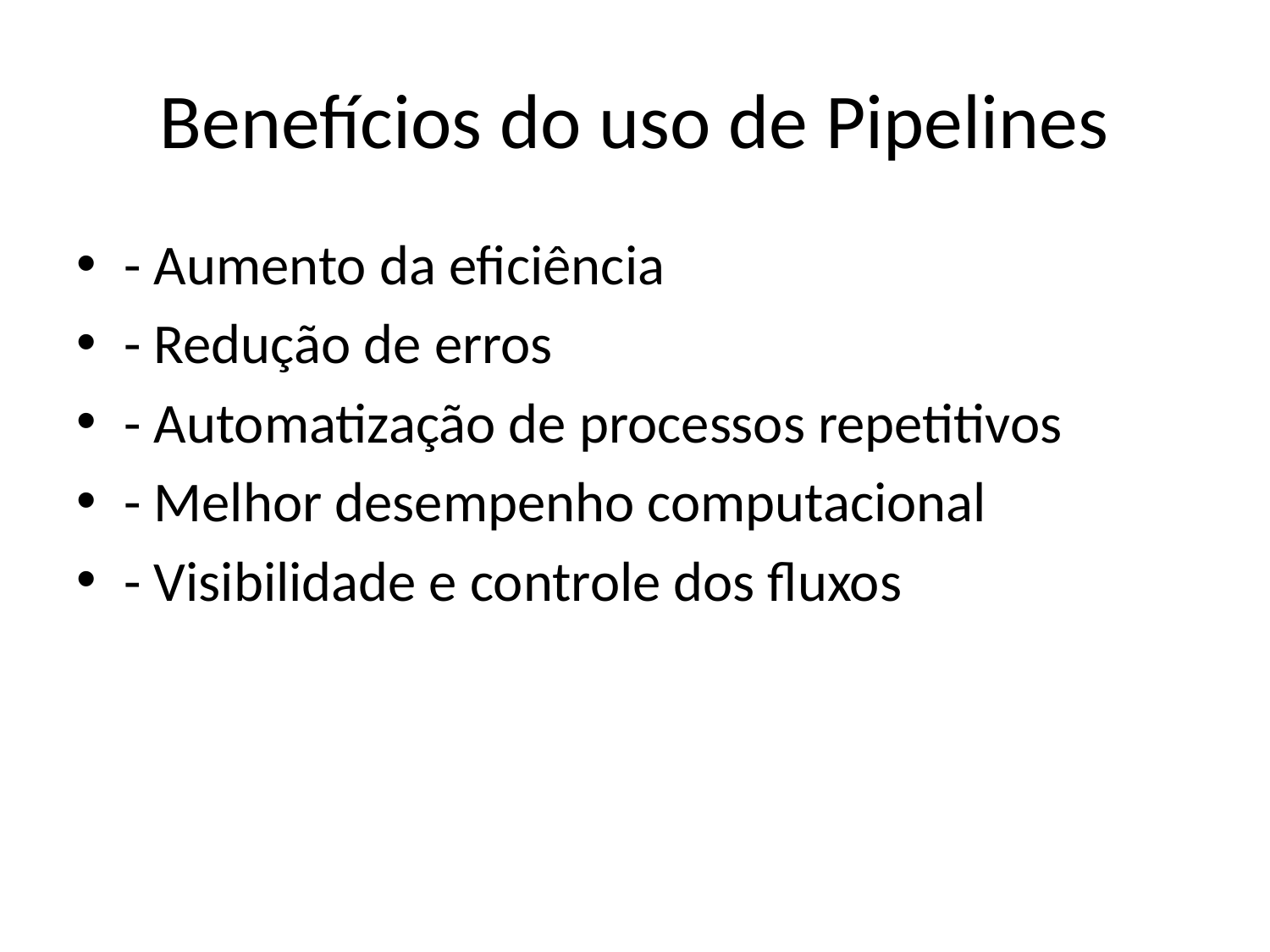

# Benefícios do uso de Pipelines
- Aumento da eficiência
- Redução de erros
- Automatização de processos repetitivos
- Melhor desempenho computacional
- Visibilidade e controle dos fluxos